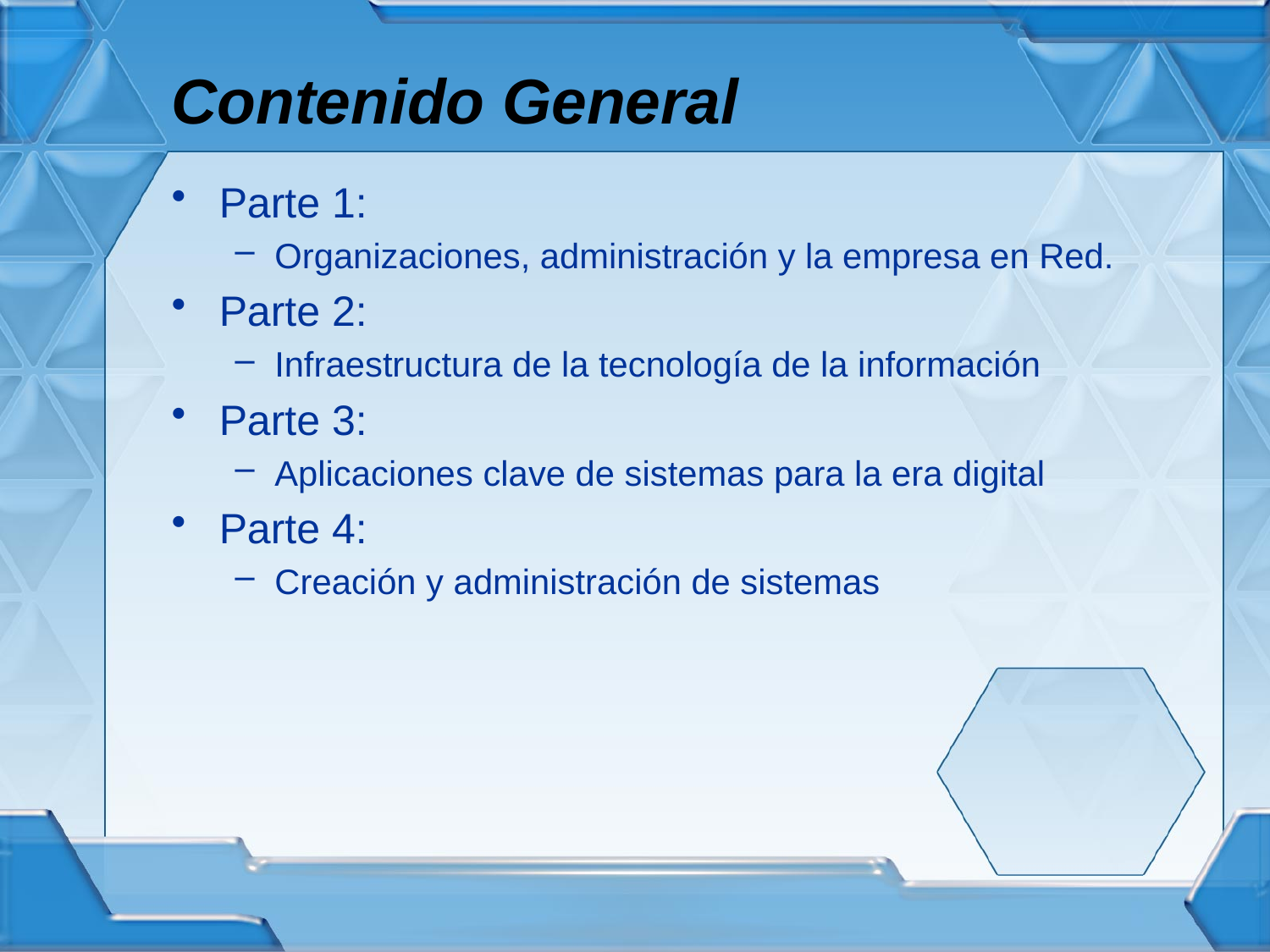

# Contenido General
Parte 1:
Organizaciones, administración y la empresa en Red.
Parte 2:
Infraestructura de la tecnología de la información
Parte 3:
Aplicaciones clave de sistemas para la era digital
Parte 4:
Creación y administración de sistemas